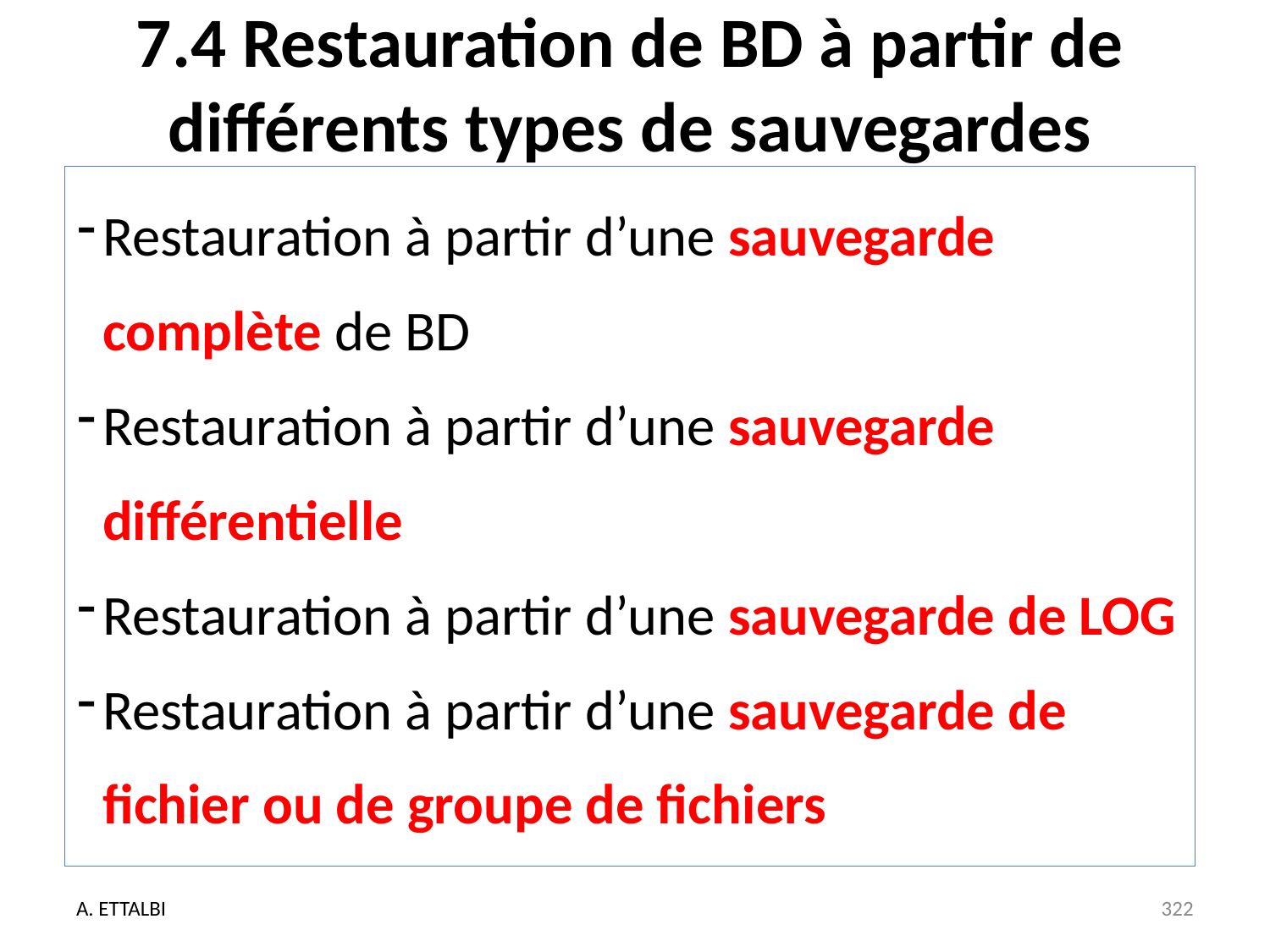

# 7.4 Restauration de BD à partir de différents types de sauvegardes
Restauration à partir d’une sauvegarde complète de BD
Restauration à partir d’une sauvegarde différentielle
Restauration à partir d’une sauvegarde de LOG
Restauration à partir d’une sauvegarde de fichier ou de groupe de fichiers
A. ETTALBI
322